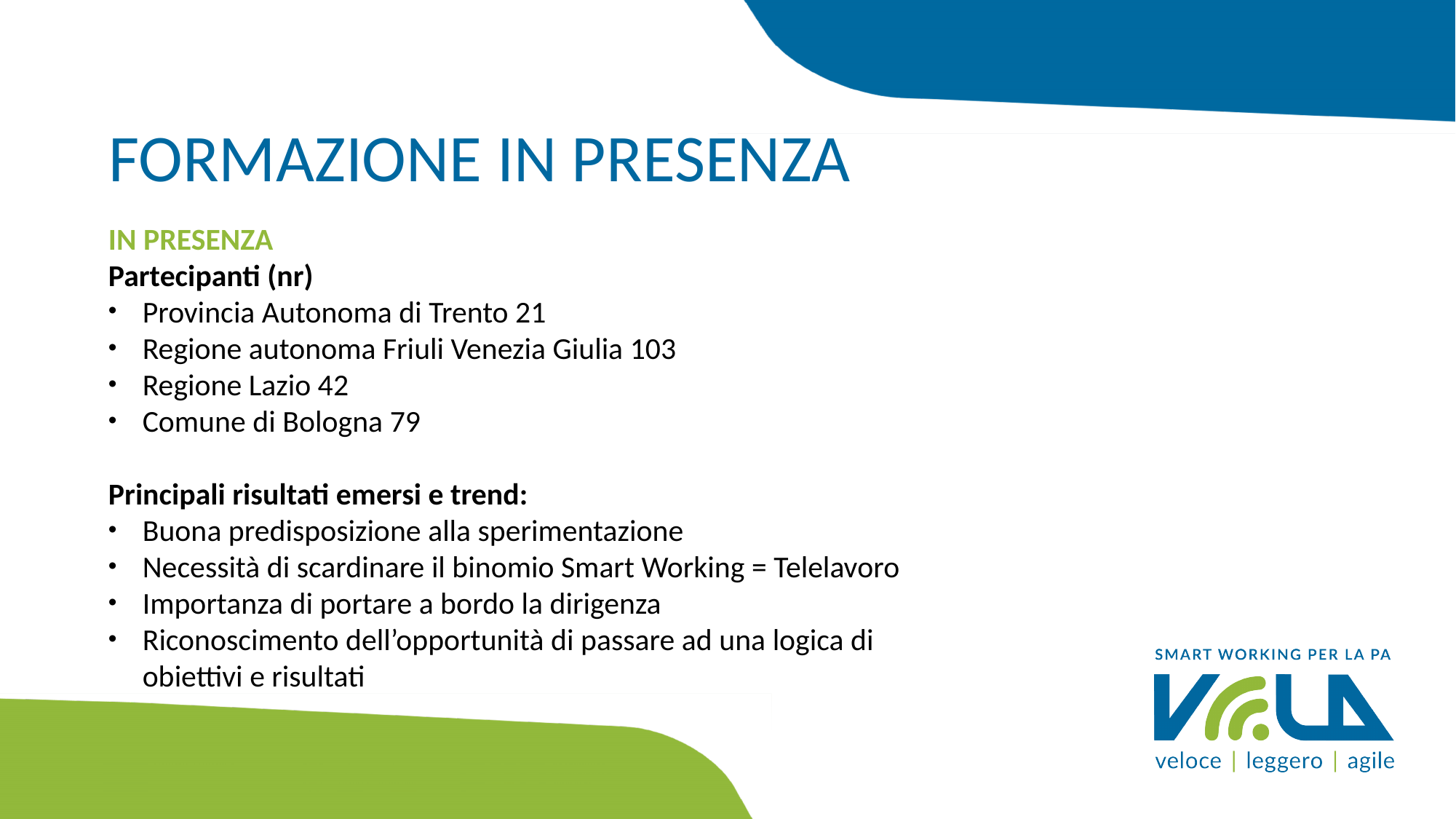

FORMAZIONE IN PRESENZA
IN PRESENZA
Partecipanti (nr)
Provincia Autonoma di Trento 21
Regione autonoma Friuli Venezia Giulia 103
Regione Lazio 42
Comune di Bologna 79

Principali risultati emersi e trend:
Buona predisposizione alla sperimentazione
Necessità di scardinare il binomio Smart Working = Telelavoro
Importanza di portare a bordo la dirigenza
Riconoscimento dell’opportunità di passare ad una logica di obiettivi e risultati